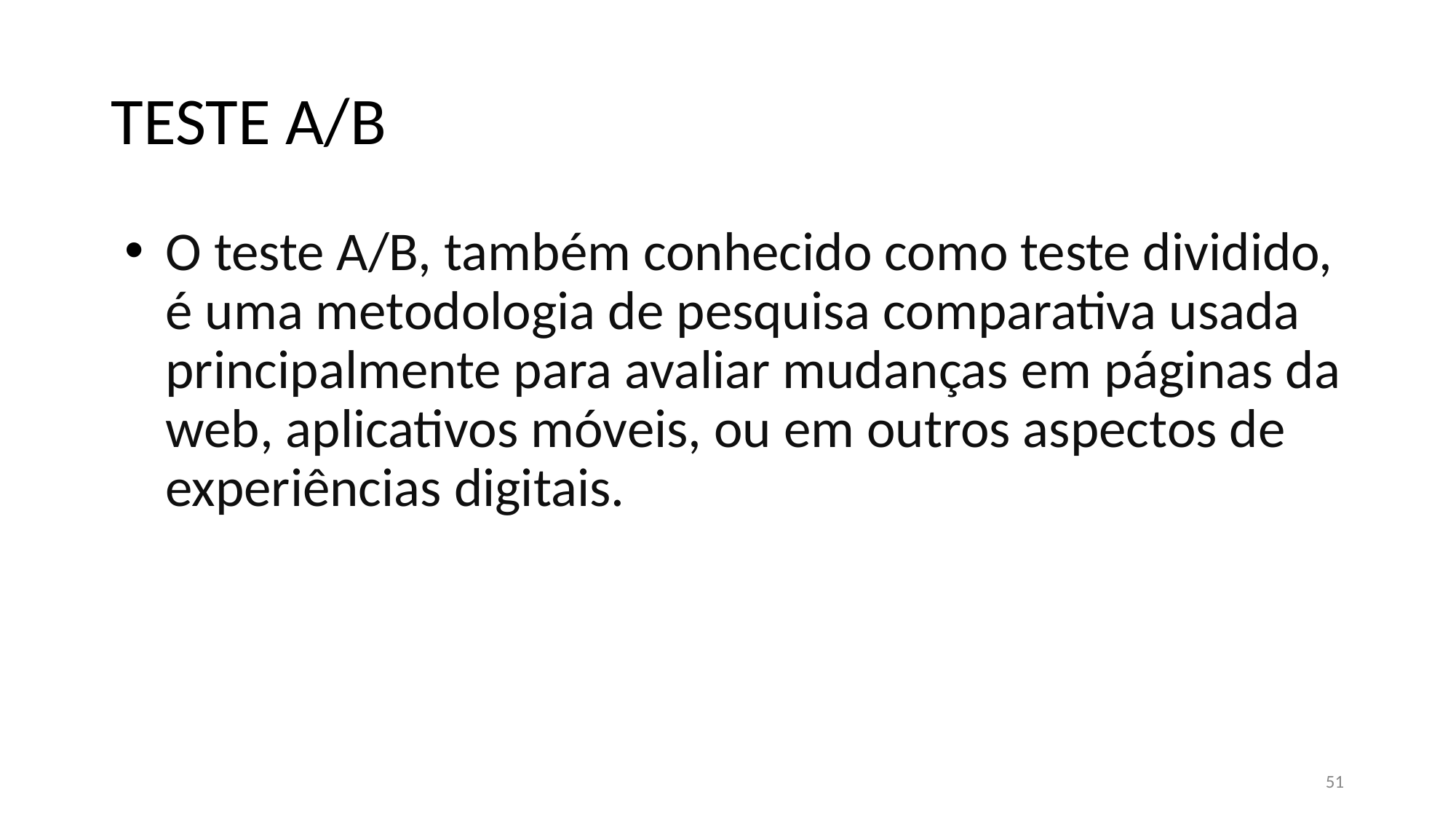

# TESTE A/B
O teste A/B, também conhecido como teste dividido, é uma metodologia de pesquisa comparativa usada principalmente para avaliar mudanças em páginas da web, aplicativos móveis, ou em outros aspectos de experiências digitais.
51